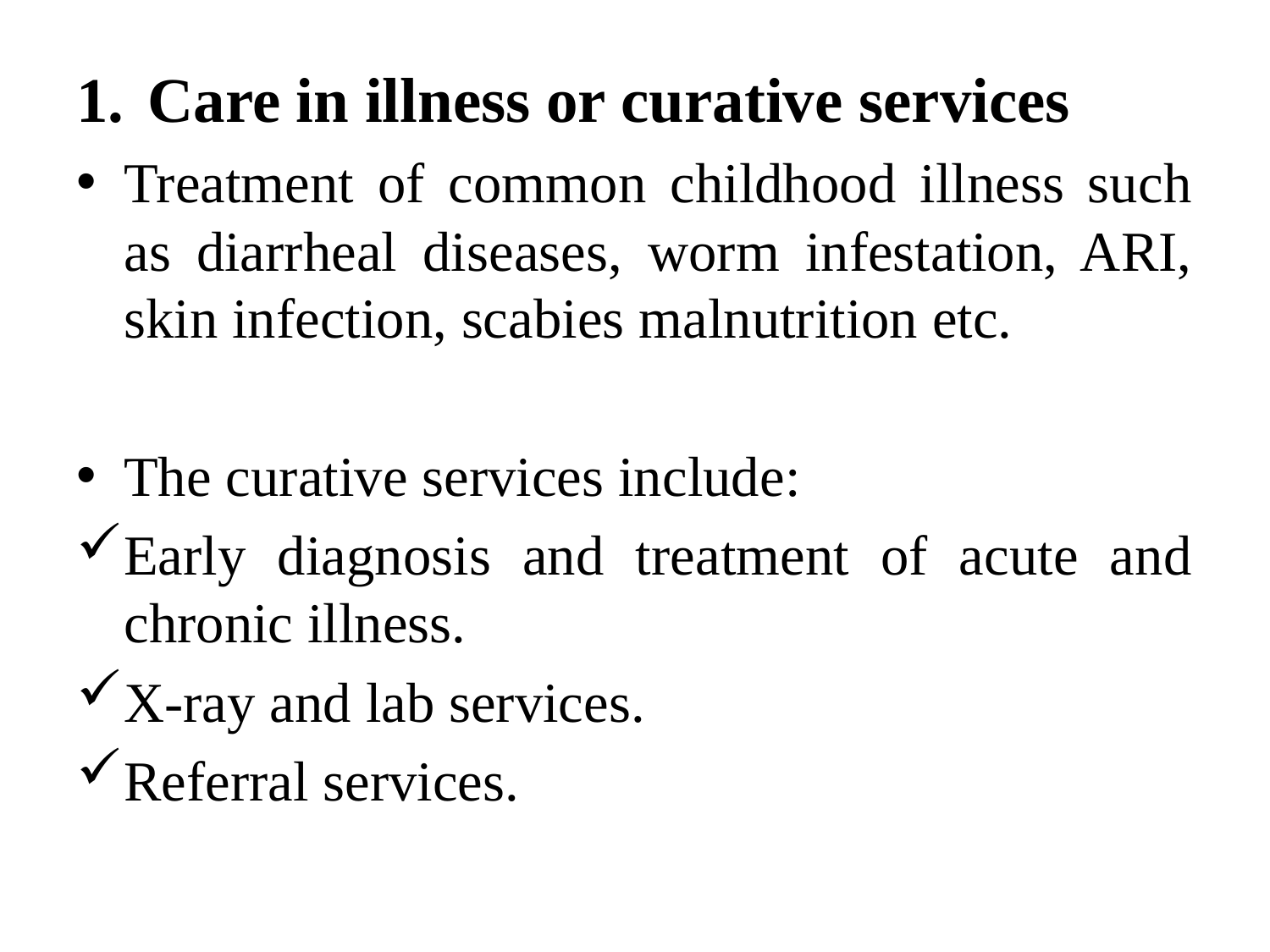

Care in illness or curative services
Treatment of common childhood illness such as diarrheal diseases, worm infestation, ARI, skin infection, scabies malnutrition etc.

The curative services include:
Early diagnosis and treatment of acute and chronic illness.
X-ray and lab services.
Referral services.